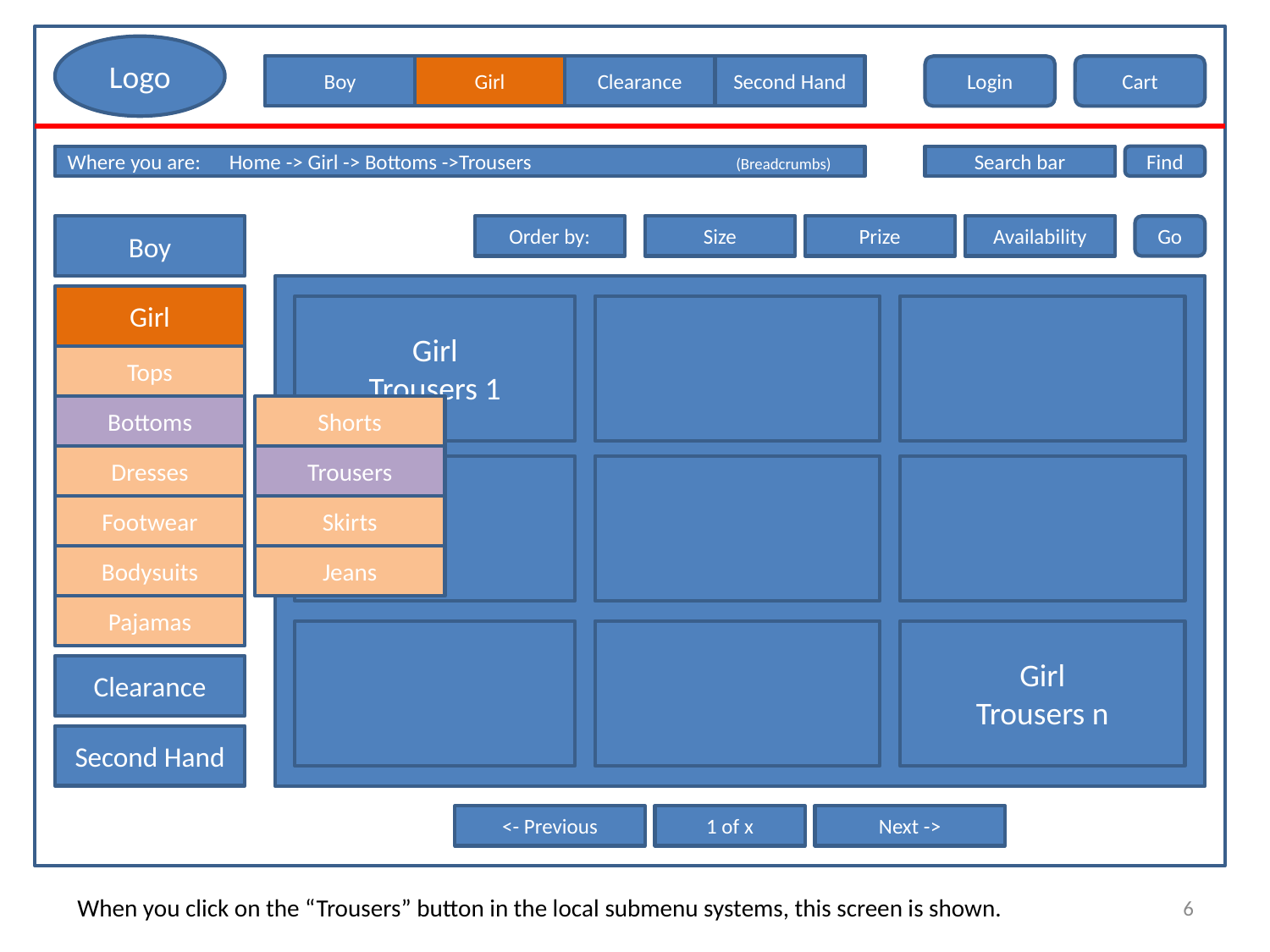

Logo
Boy
Girl
Clearance
Second Hand
Login
Cart
Where you are:	Home -> Girl -> Bottoms ->Trousers 	(Breadcrumbs)
Search bar
Find
Boy
Order by:
Size
Prize
Availability
Go

Girl
Girl
Trousers 1

Tops
Bottoms
Shorts
Dresses
Trousers

Footwear
Skirts
Bodysuits
Jeans
Pajamas

Girl
Trousers n
Clearance
Second Hand
<- Previous
1 of x
Next ->
6
When you click on the “Trousers” button in the local submenu systems, this screen is shown.